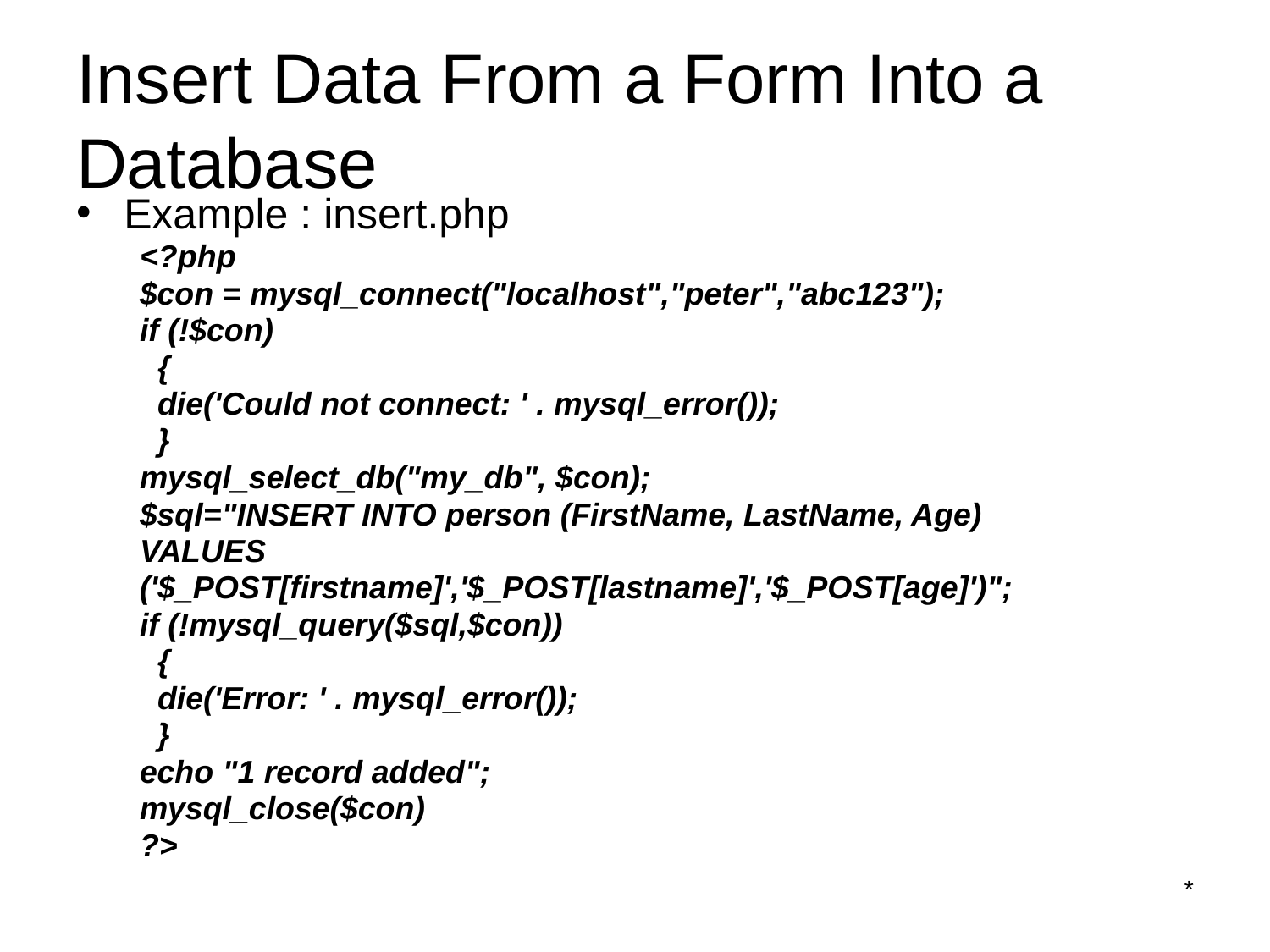

# Insert Data From a Form Into a Database
Example : insert.php
<?php
$con = mysql_connect("localhost","peter","abc123");
if (!$con)
  {
  die('Could not connect: ' . mysql_error());
  }
mysql_select_db("my_db", $con);
$sql="INSERT INTO person (FirstName, LastName, Age)
VALUES
('$_POST[firstname]','$_POST[lastname]','$_POST[age]')";
if (!mysql_query($sql,$con))
  {
  die('Error: ' . mysql_error());
  }
echo "1 record added";
mysql_close($con)
?>
*